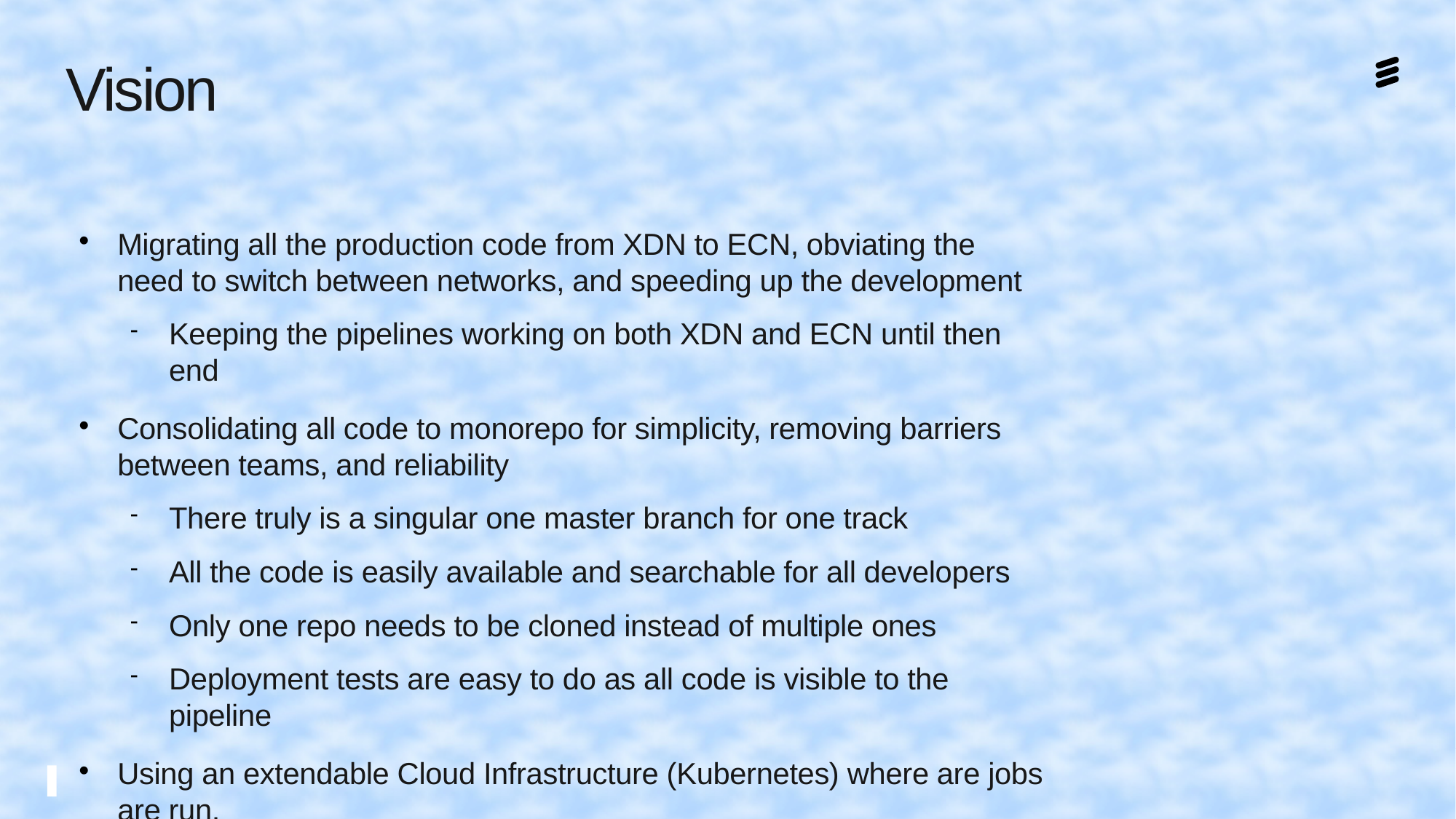

Vision
Migrating all the production code from XDN to ECN, obviating the need to switch between networks, and speeding up the development
Keeping the pipelines working on both XDN and ECN until then end
Consolidating all code to monorepo for simplicity, removing barriers between teams, and reliability
There truly is a singular one master branch for one track
All the code is easily available and searchable for all developers
Only one repo needs to be cloned instead of multiple ones
Deployment tests are easy to do as all code is visible to the pipeline
Using an extendable Cloud Infrastructure (Kubernetes) where are jobs are run.